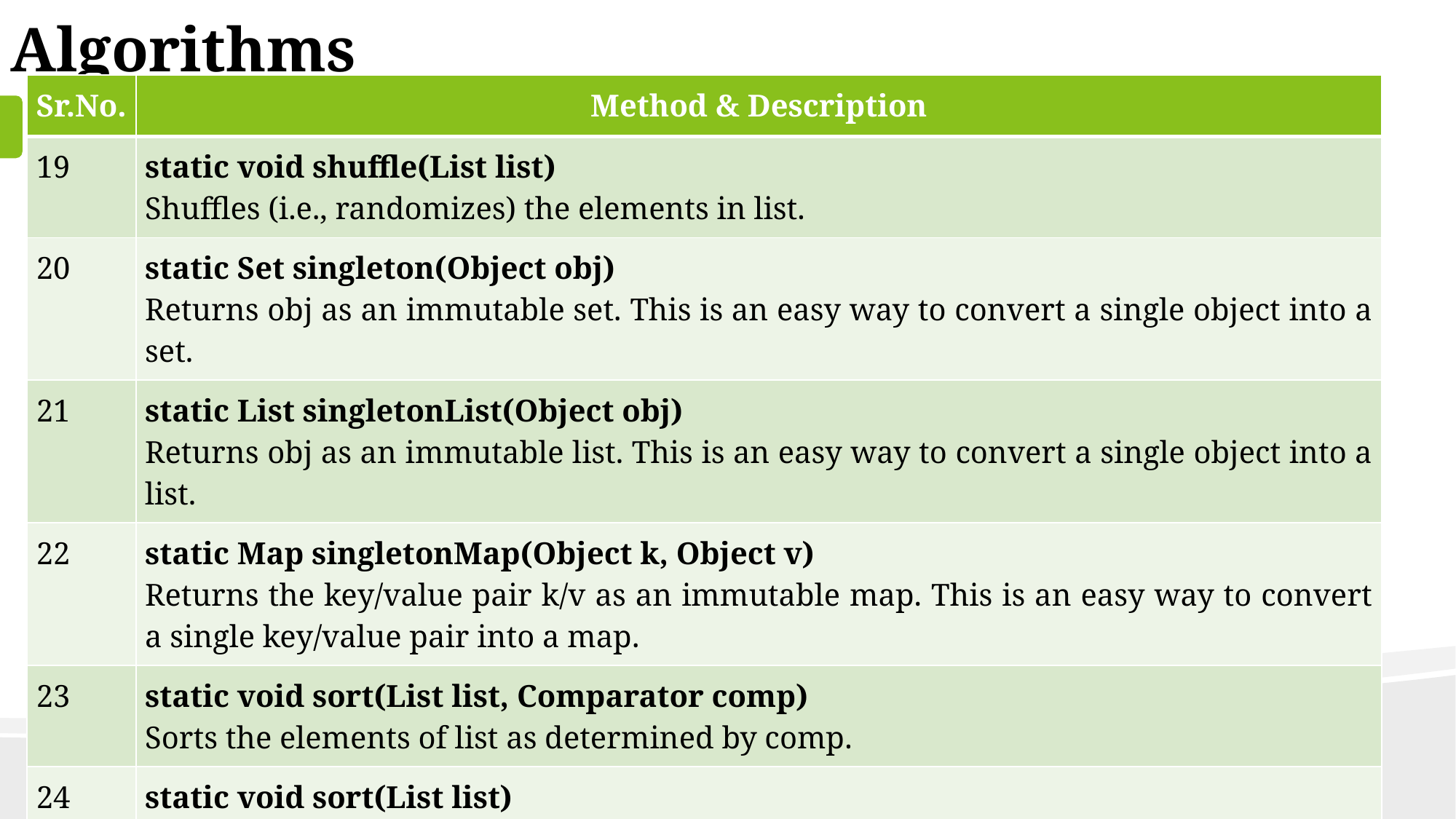

Algorithms
| Sr.No. | Method & Description |
| --- | --- |
| 19 | static void shuffle(List list) Shuffles (i.e., randomizes) the elements in list. |
| 20 | static Set singleton(Object obj) Returns obj as an immutable set. This is an easy way to convert a single object into a set. |
| 21 | static List singletonList(Object obj) Returns obj as an immutable list. This is an easy way to convert a single object into a list. |
| 22 | static Map singletonMap(Object k, Object v) Returns the key/value pair k/v as an immutable map. This is an easy way to convert a single key/value pair into a map. |
| 23 | static void sort(List list, Comparator comp) Sorts the elements of list as determined by comp. |
| 24 | static void sort(List list) Sorts the elements of the list as determined by their natural ordering. |
| 25 | static void swap(List list, int idx1, int idx2) Exchanges the elements in the list at the indices specified by idx1 and idx2. |